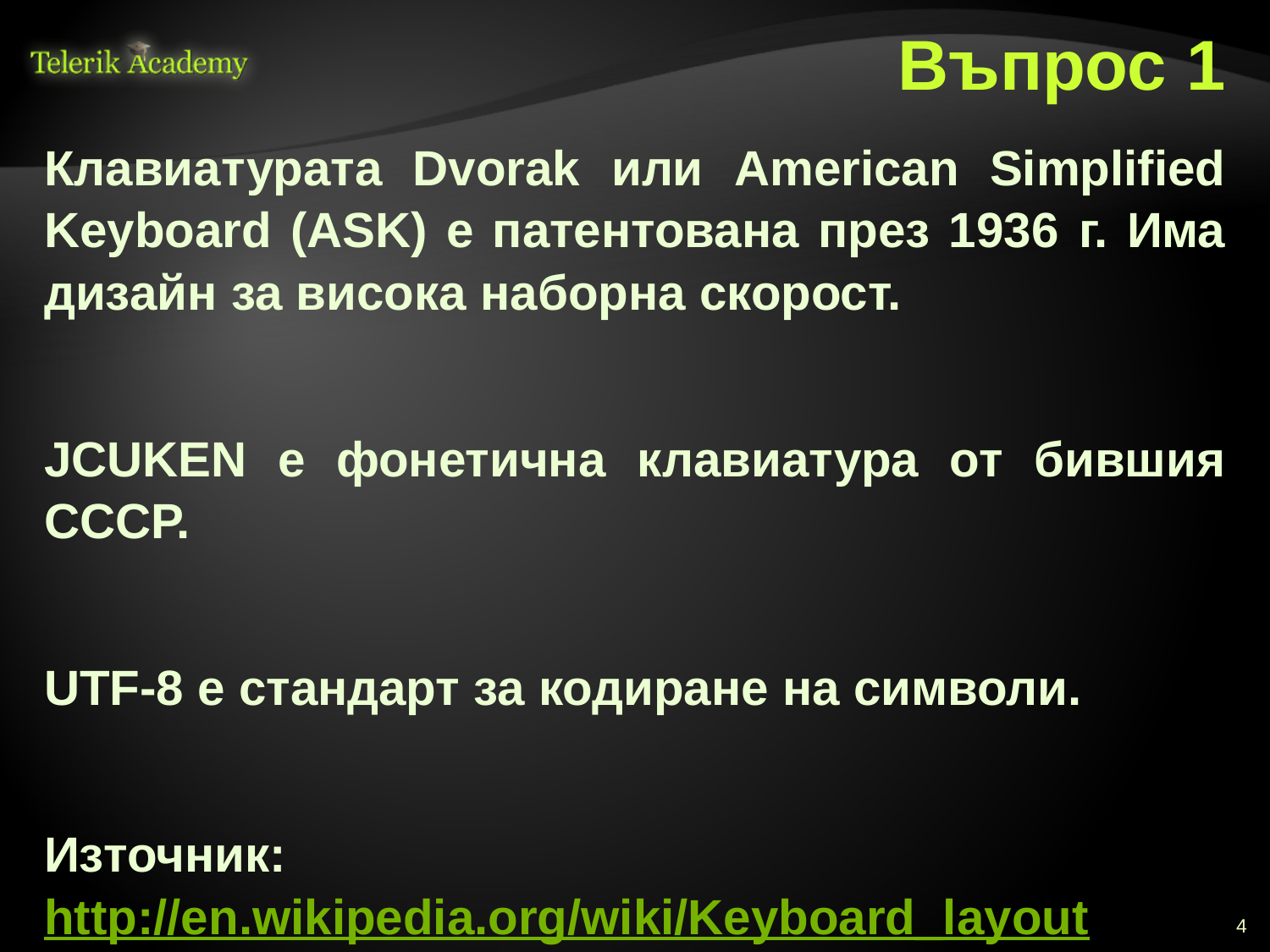

# Въпрос 1
Клавиатурата Dvorak или American Simplified Keyboard (ASK) е патентована през 1936 г. Има дизайн за висока наборна скорост.

JCUKEN е фонетична клавиатура от бившия СССР.

UTF-8 е стандарт за кодиране на символи.

Източник: http://en.wikipedia.org/wiki/Keyboard_layout
4